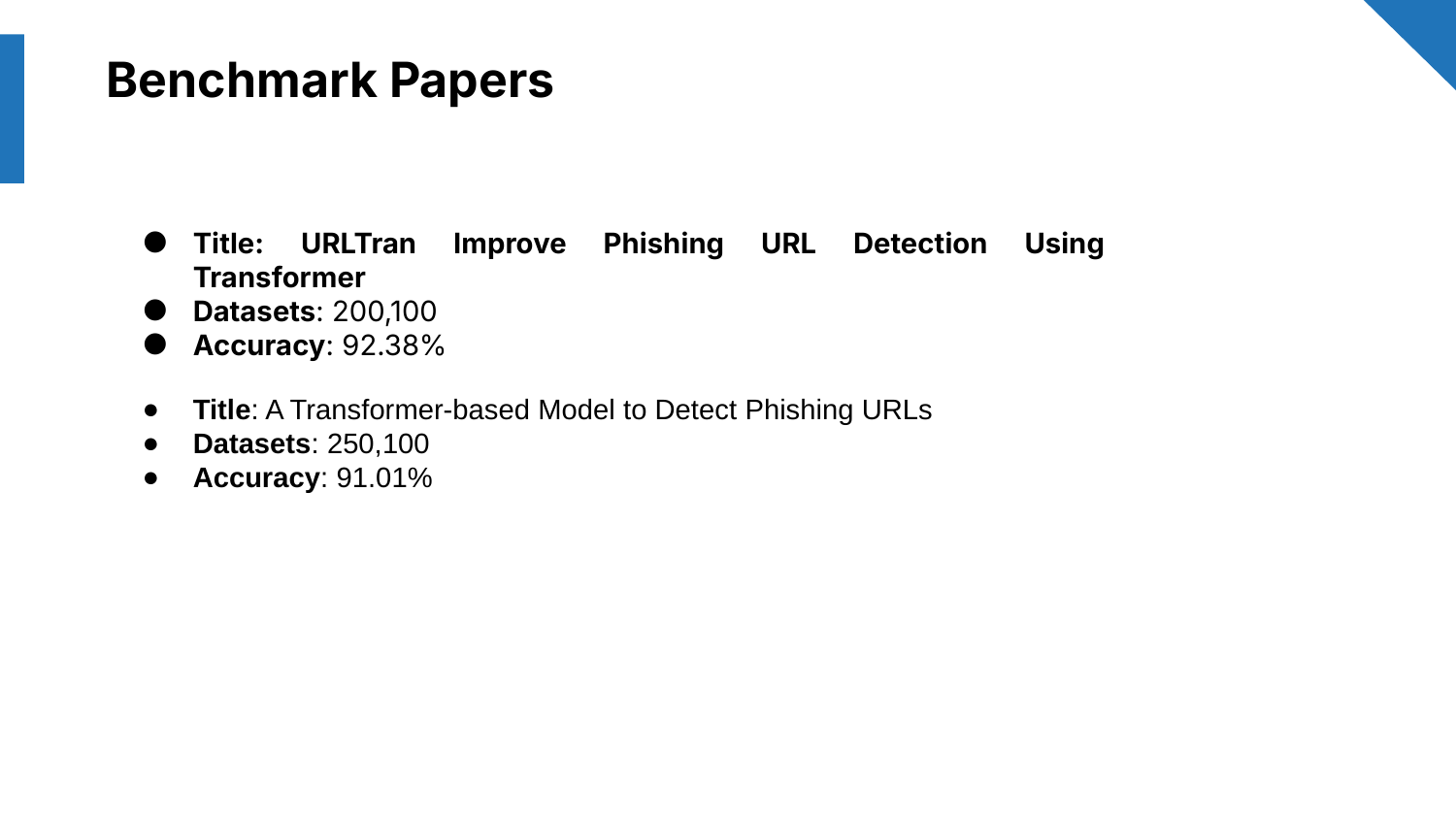

Benchmark Papers
Title: URLTran Improve Phishing URL Detection Using Transformer
Datasets: 200,100
Accuracy: 92.38%
Title: A Transformer-based Model to Detect Phishing URLs
Datasets: 250,100
Accuracy: 91.01%